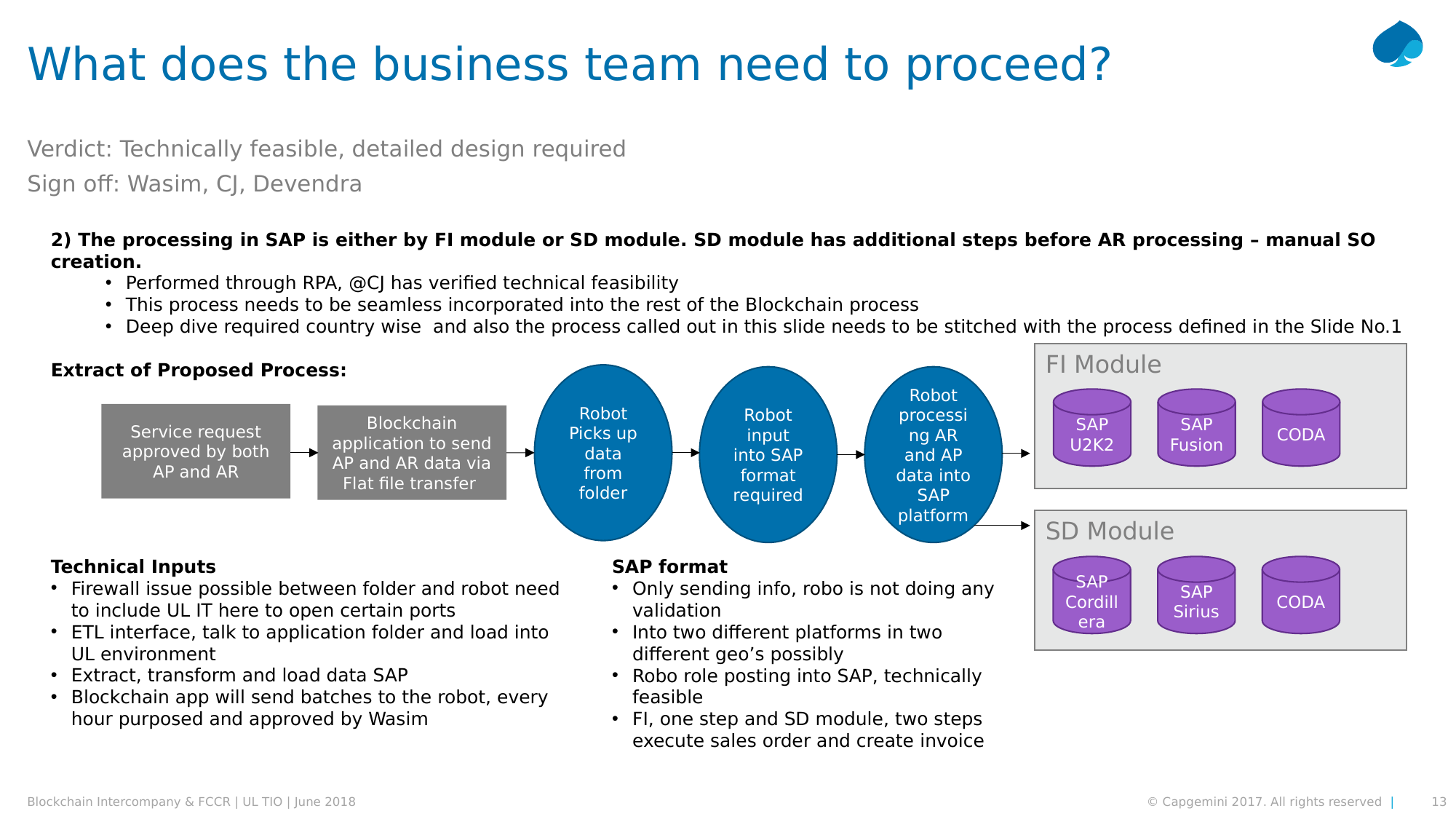

# What does the business team need to proceed?
Verdict: Technically feasible, detailed design required
Sign off: Wasim, CJ, Devendra
2) The processing in SAP is either by FI module or SD module. SD module has additional steps before AR processing – manual SO creation.
Performed through RPA, @CJ has verified technical feasibility
This process needs to be seamless incorporated into the rest of the Blockchain process
Deep dive required country wise  and also the process called out in this slide needs to be stitched with the process defined in the Slide No.1
FI Module
Extract of Proposed Process:
Robot Picks up data from folder
Robot input into SAP format required
Robot processing AR and AP data into SAP platform
SAP U2K2
SAP Fusion
CODA
Service request approved by both AP and AR
Blockchain application to send AP and AR data via Flat file transfer
SD Module
Technical Inputs
Firewall issue possible between folder and robot need to include UL IT here to open certain ports
ETL interface, talk to application folder and load into UL environment
Extract, transform and load data SAP
Blockchain app will send batches to the robot, every hour purposed and approved by Wasim
SAP format
Only sending info, robo is not doing any validation
Into two different platforms in two different geo’s possibly
Robo role posting into SAP, technically feasible
FI, one step and SD module, two steps execute sales order and create invoice
CODA
SAP Cordillera
SAP Sirius